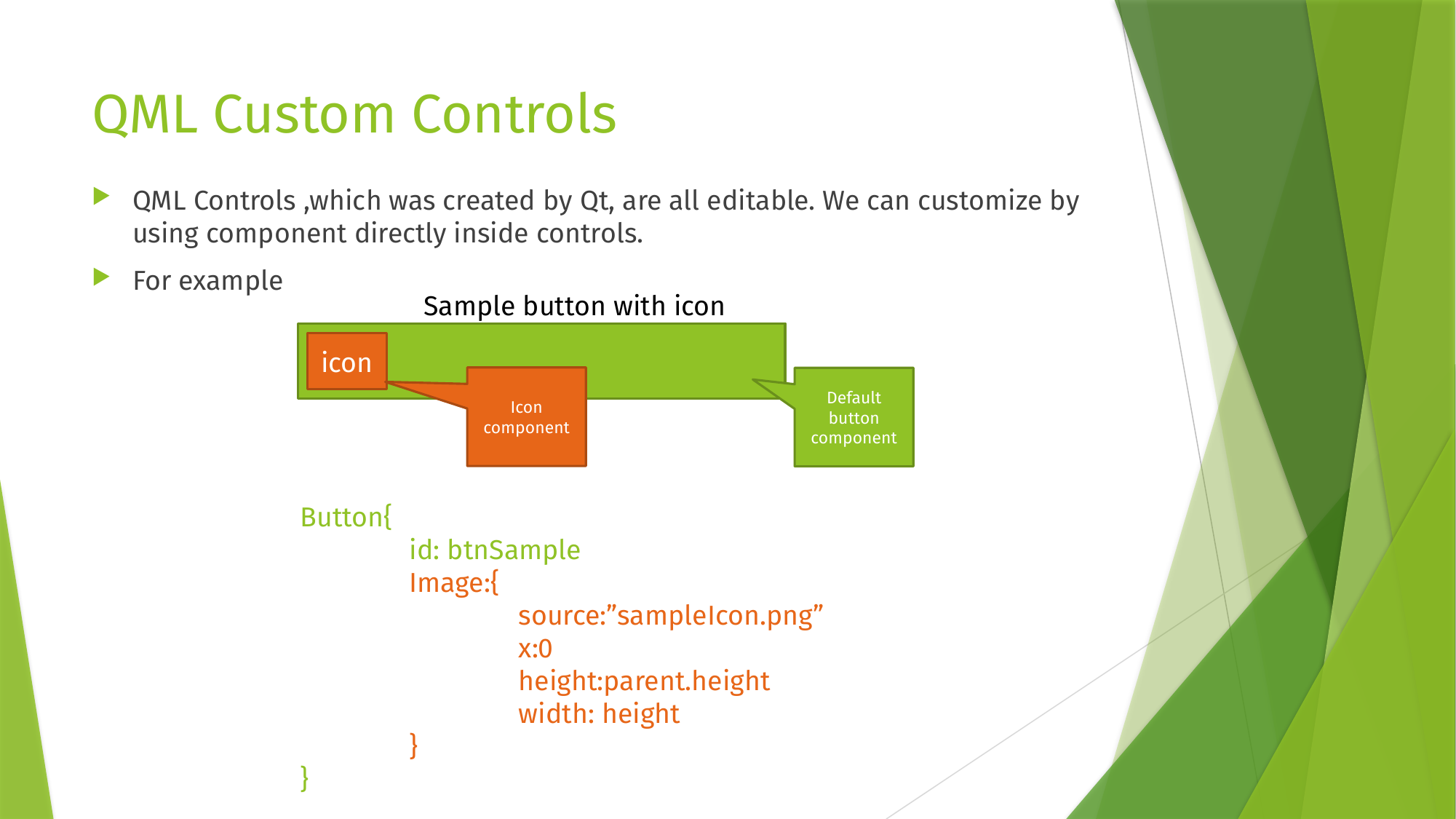

QML Custom Controls
QML Controls ,which was created by Qt, are all editable. We can customize by using component directly inside controls.
For example
Sample button with icon

icon
Icon component
Default button component
Button{
	id: btnSample
	Image:{
		source:”sampleIcon.png”
		x:0
		height:parent.height
		width: height
	}
}